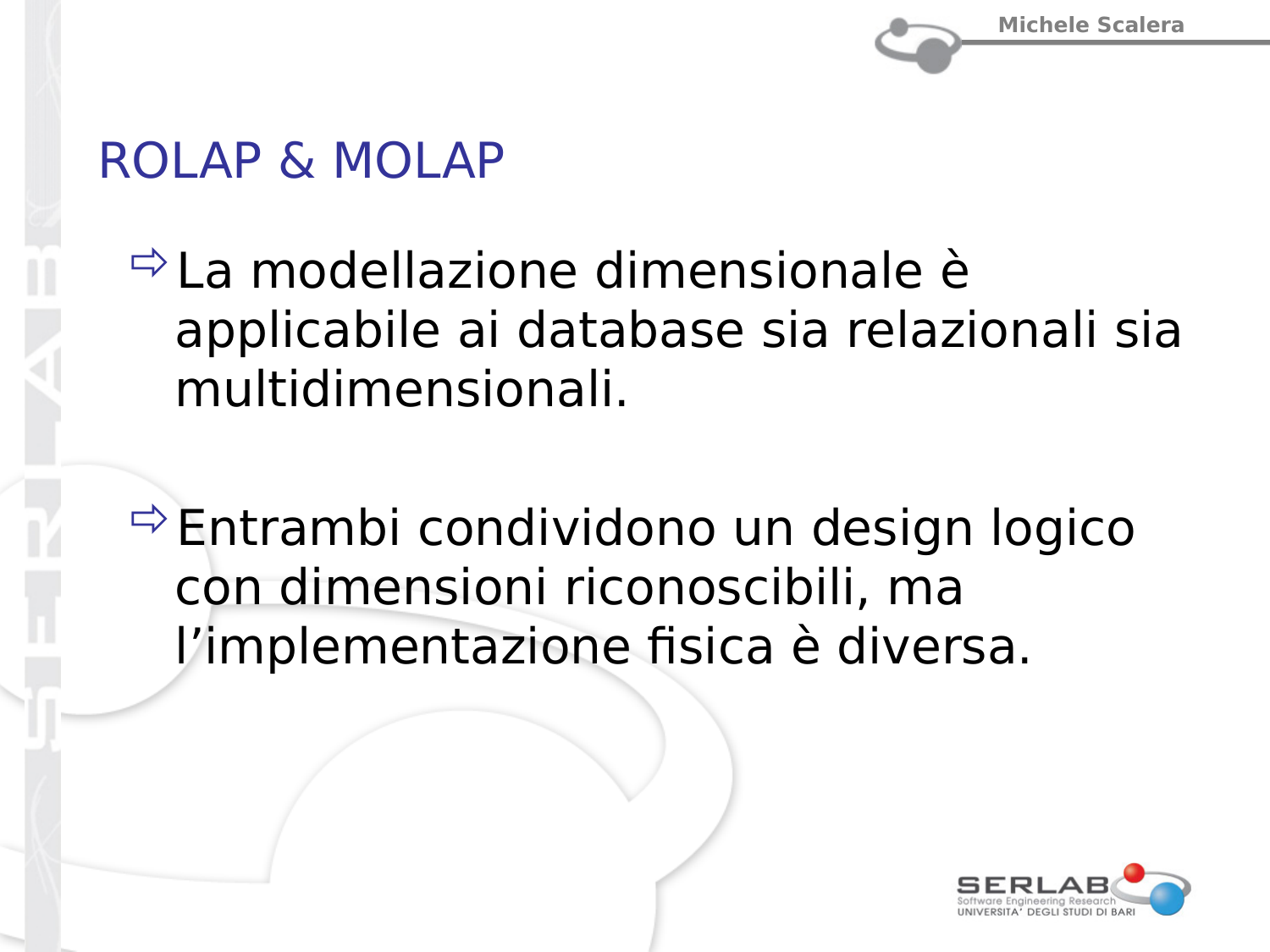

# ROLAP & MOLAP
La modellazione dimensionale è applicabile ai database sia relazionali sia multidimensionali.

Entrambi condividono un design logico con dimensioni riconoscibili, ma l’implementazione fisica è diversa.
Prof. Michele Scalera